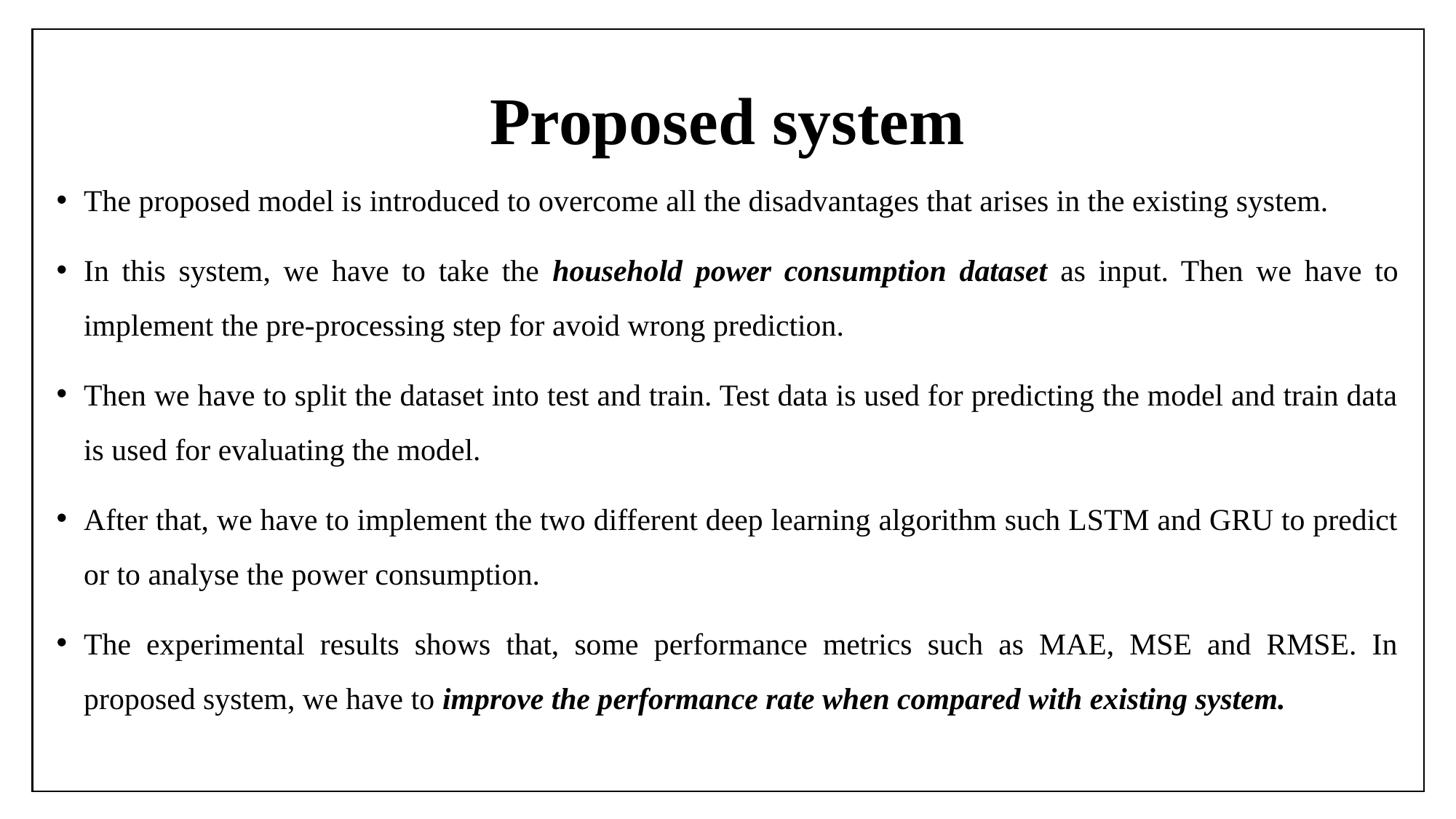

# Proposed system
The proposed model is introduced to overcome all the disadvantages that arises in the existing system.
In this system, we have to take the household power consumption dataset as input. Then we have to implement the pre-processing step for avoid wrong prediction.
Then we have to split the dataset into test and train. Test data is used for predicting the model and train data is used for evaluating the model.
After that, we have to implement the two different deep learning algorithm such LSTM and GRU to predict or to analyse the power consumption.
The experimental results shows that, some performance metrics such as MAE, MSE and RMSE. In proposed system, we have to improve the performance rate when compared with existing system.